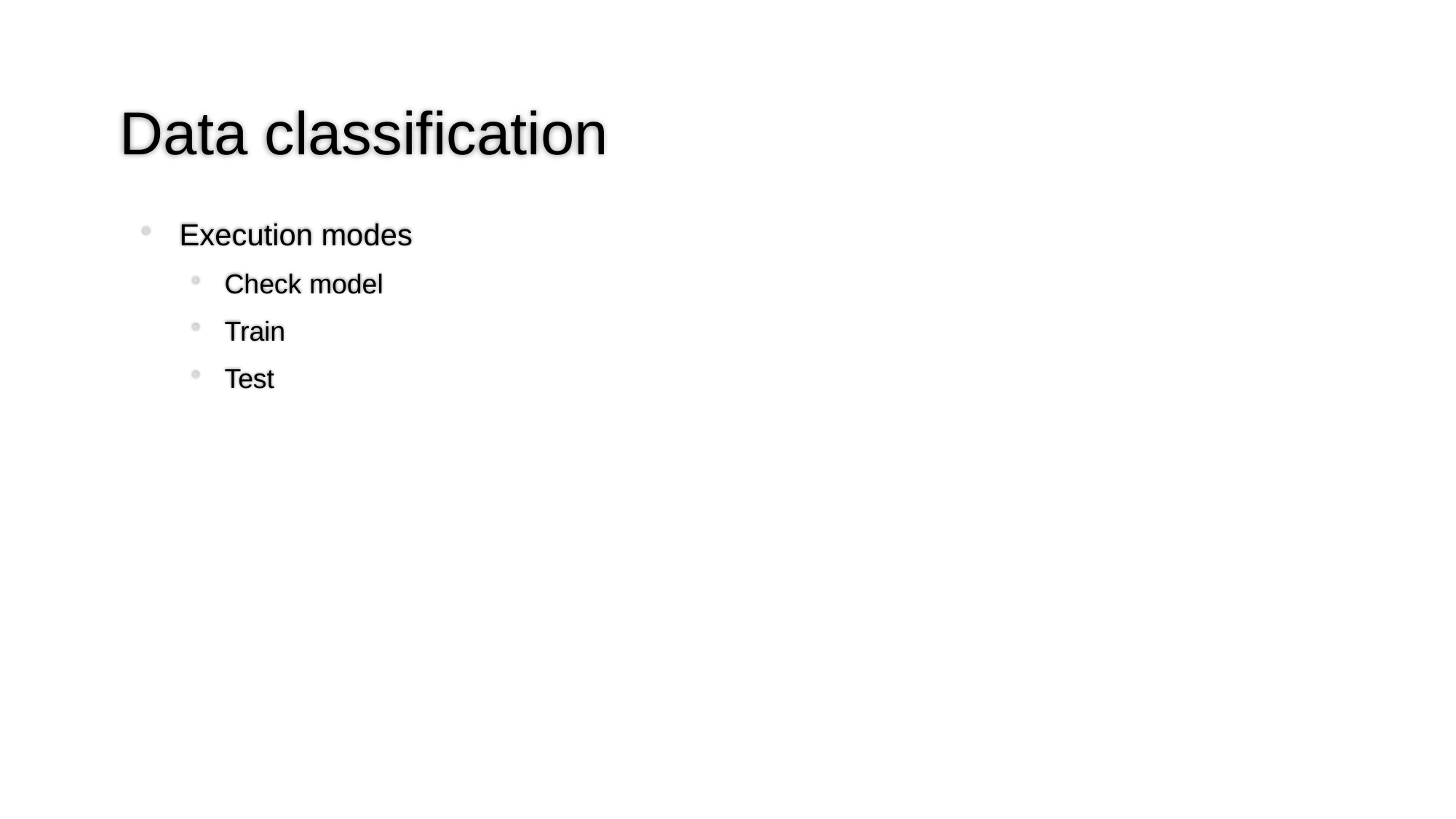

# Data classification
Execution modes
Check model
Train
Test